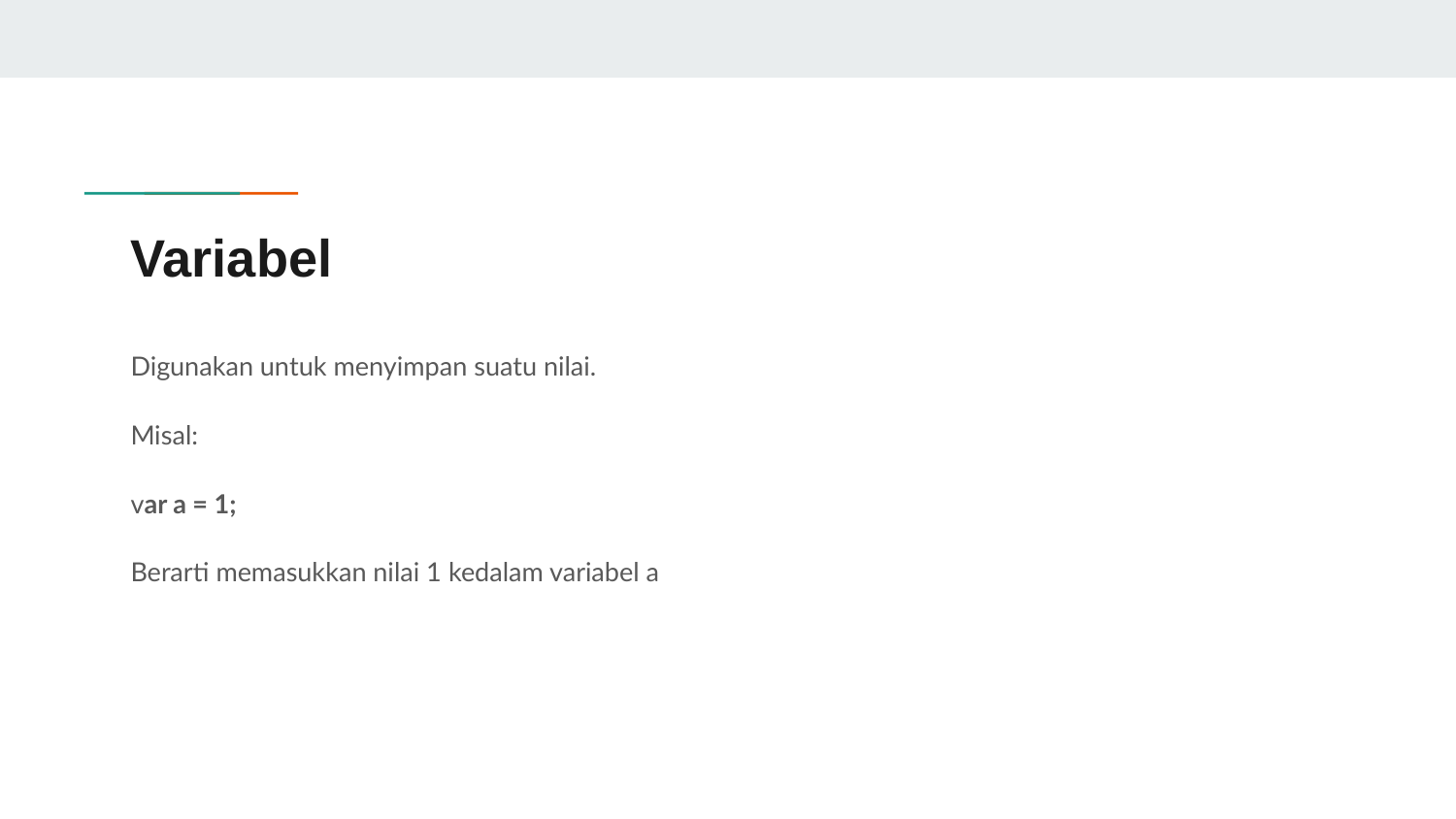

# Variabel
Digunakan untuk menyimpan suatu nilai.
Misal:
var a = 1;
Berarti memasukkan nilai 1 kedalam variabel a